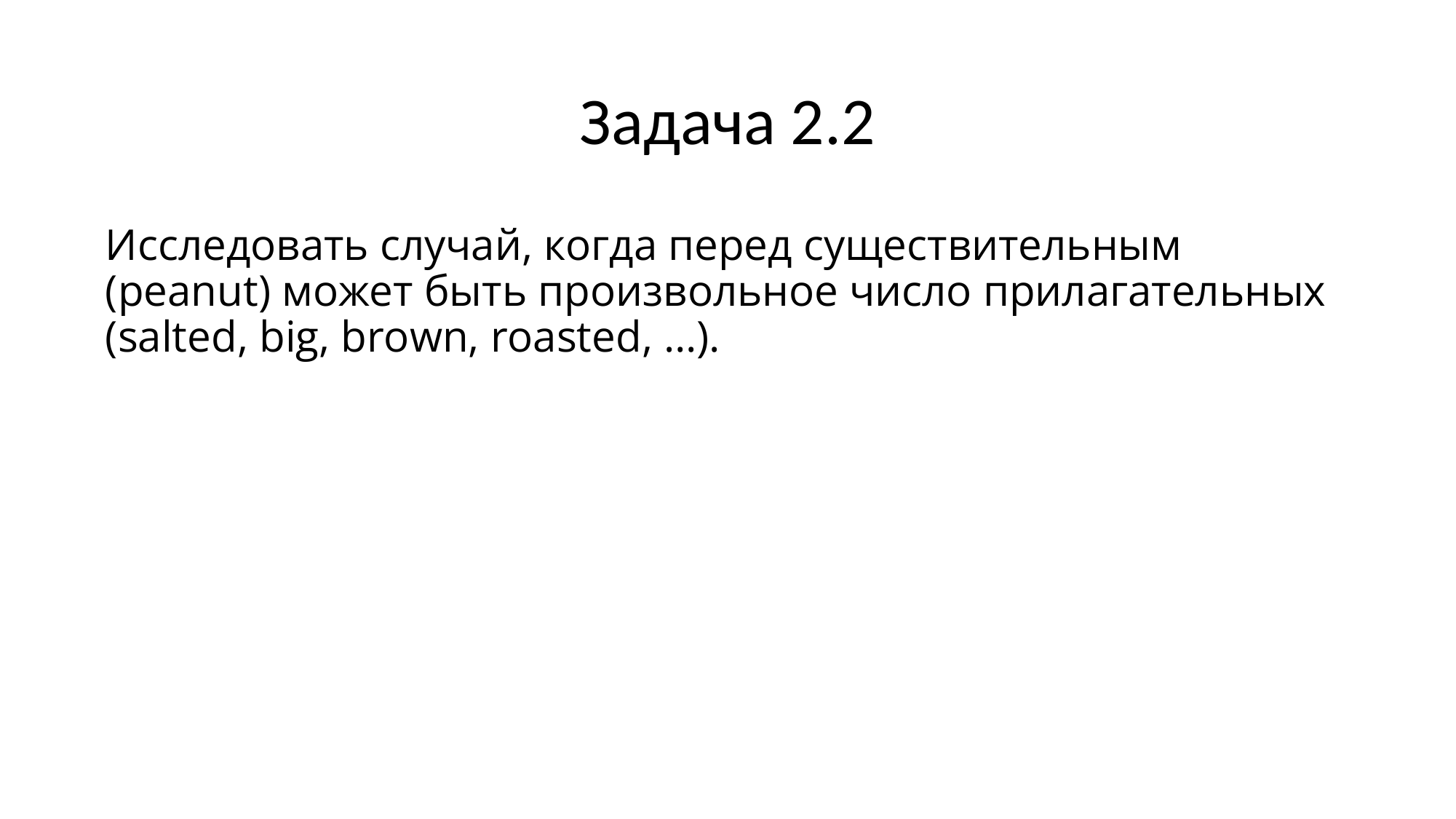

# Задача 2.2
Исследовать случай, когда перед существительным (peanut) может быть произвольное число прилагательных (salted, big, brown, roasted, …).